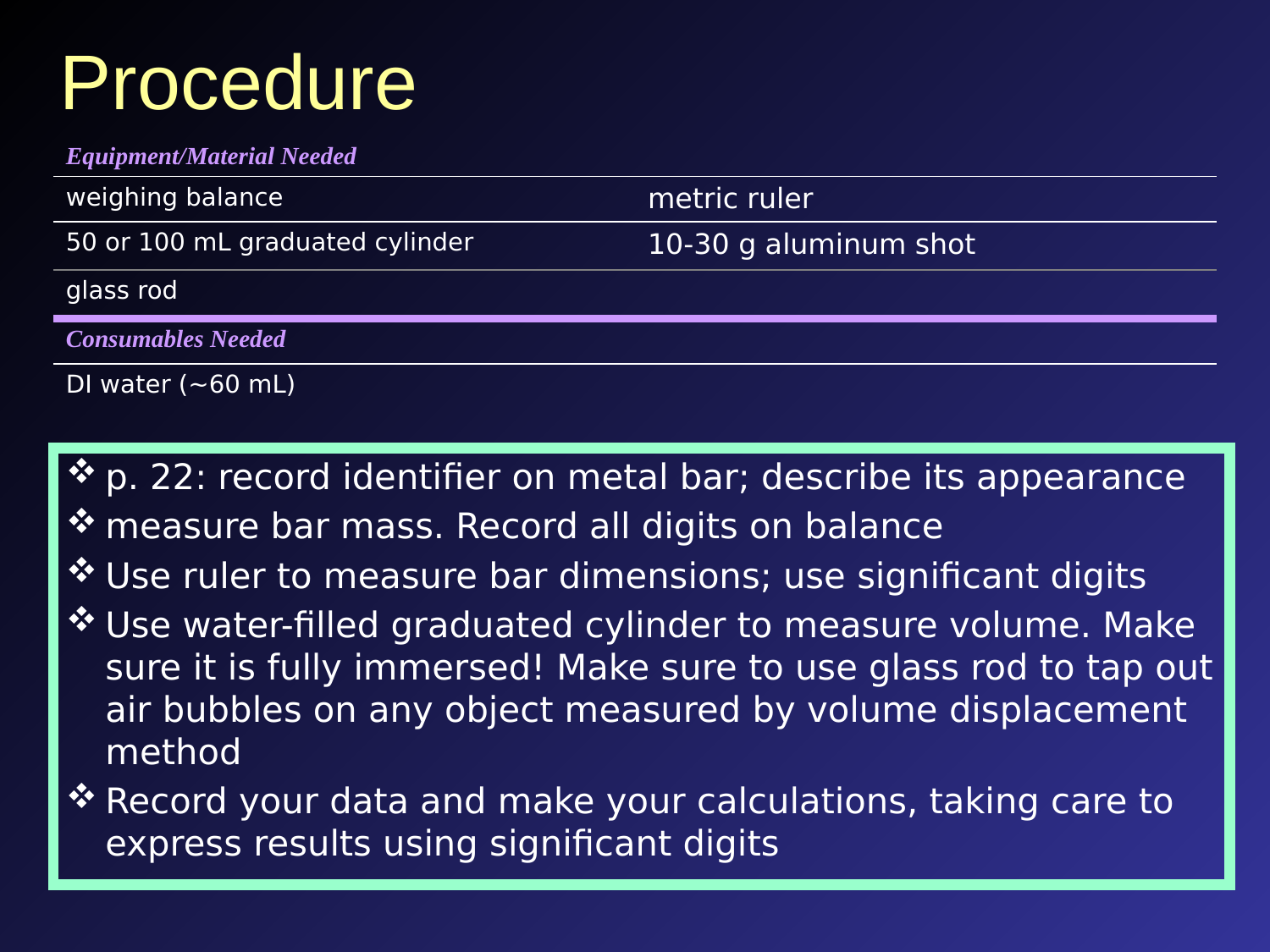

# Procedure
| Equipment/Material Needed |  |
| --- | --- |
| weighing balance | metric ruler |
| 50 or 100 mL graduated cylinder | 10-30 g aluminum shot |
| glass rod |  |
| Consumables Needed |  |
| DI water (~60 mL) |  |
p. 22: record identifier on metal bar; describe its appearance
measure bar mass. Record all digits on balance
Use ruler to measure bar dimensions; use significant digits
Use water-filled graduated cylinder to measure volume. Make sure it is fully immersed! Make sure to use glass rod to tap out air bubbles on any object measured by volume displacement method
Record your data and make your calculations, taking care to express results using significant digits